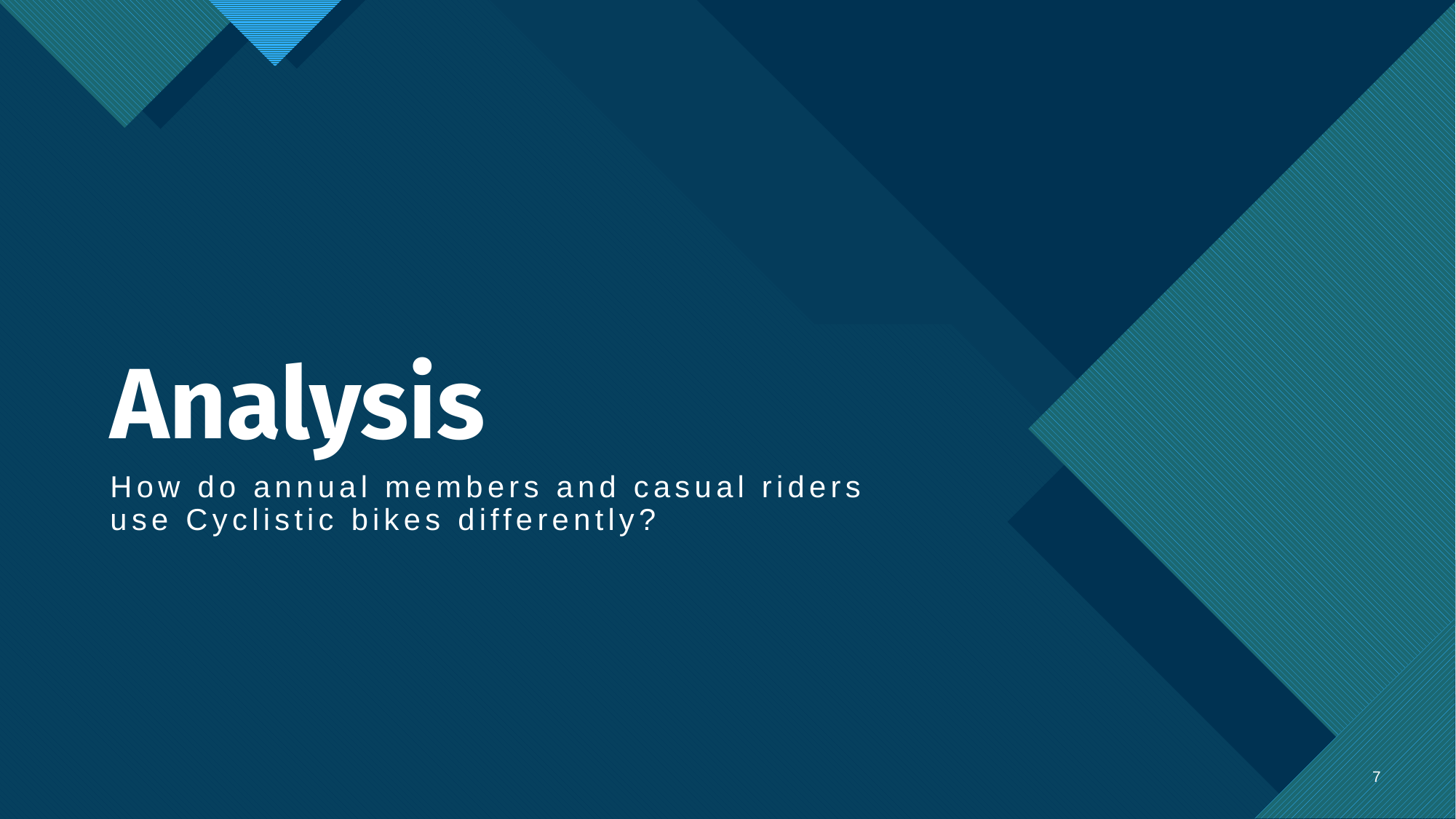

# Analysis
How do annual members and casual riders use Cyclistic bikes differently?
7